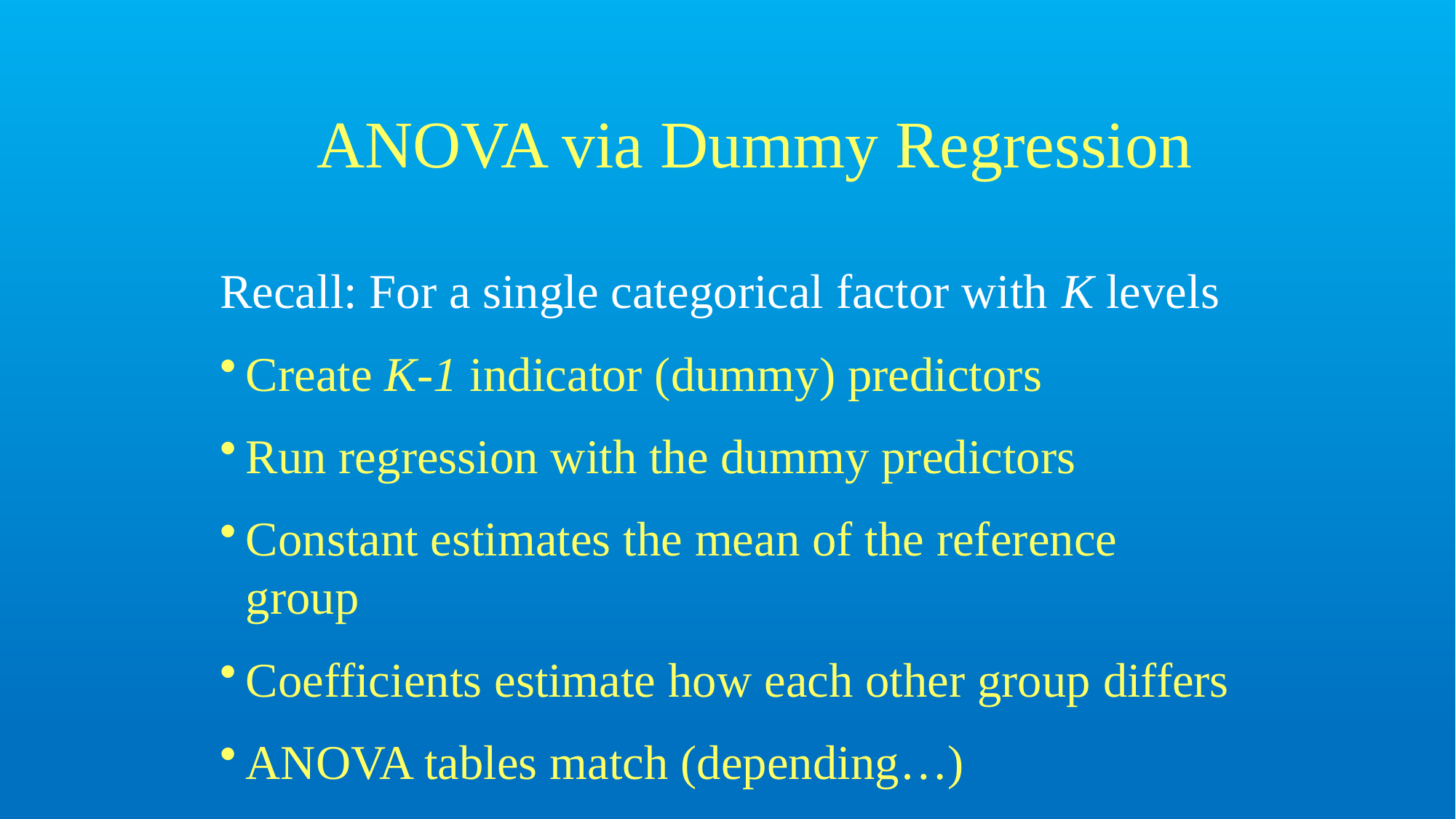

# ANOVA via Dummy Regression
Recall: For a single categorical factor with K levels
Create K-1 indicator (dummy) predictors
Run regression with the dummy predictors
Constant estimates the mean of the reference group
Coefficients estimate how each other group differs
ANOVA tables match (depending…)